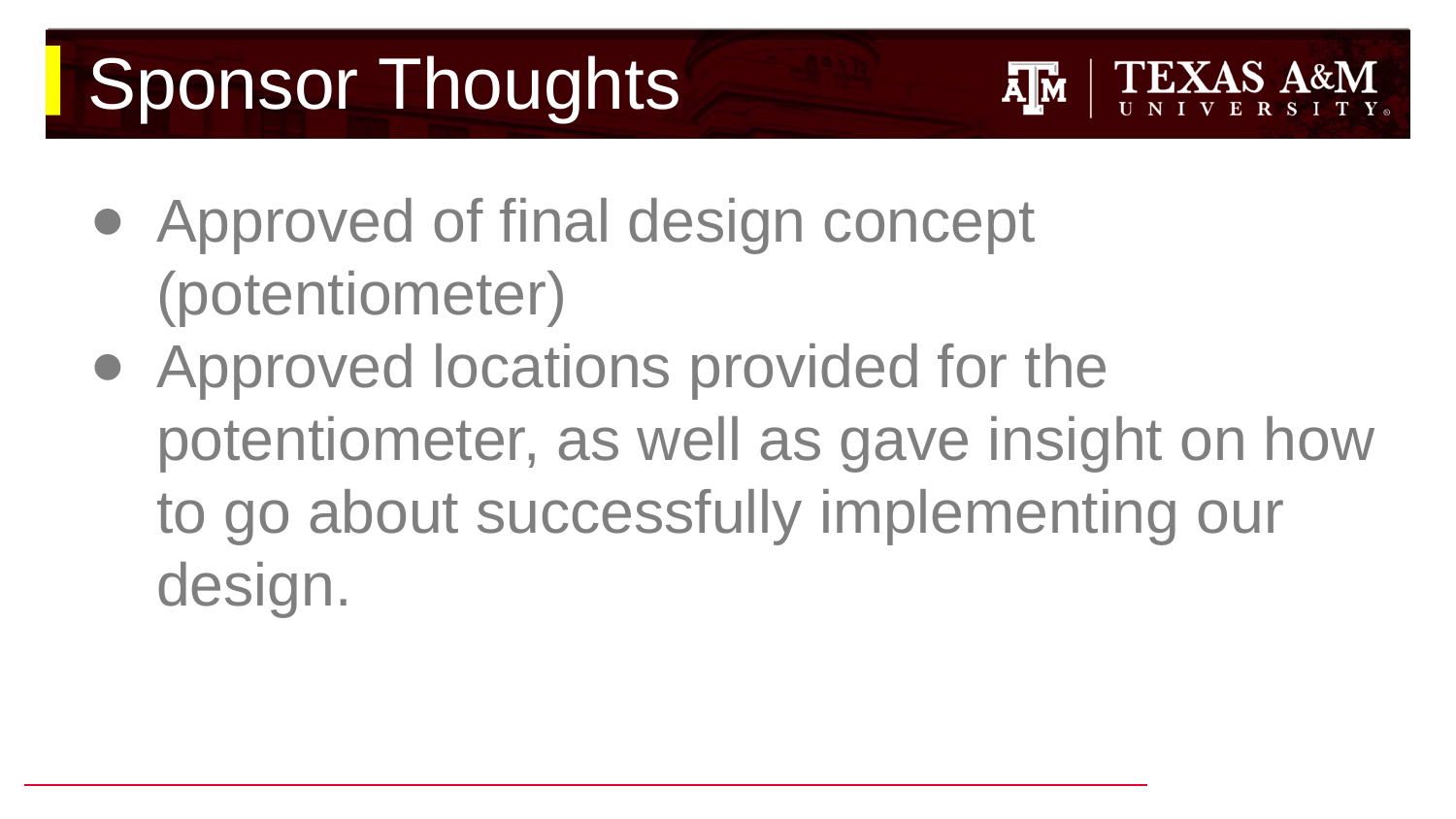

# Sponsor Thoughts
Approved of final design concept (potentiometer)
Approved locations provided for the potentiometer, as well as gave insight on how to go about successfully implementing our design.